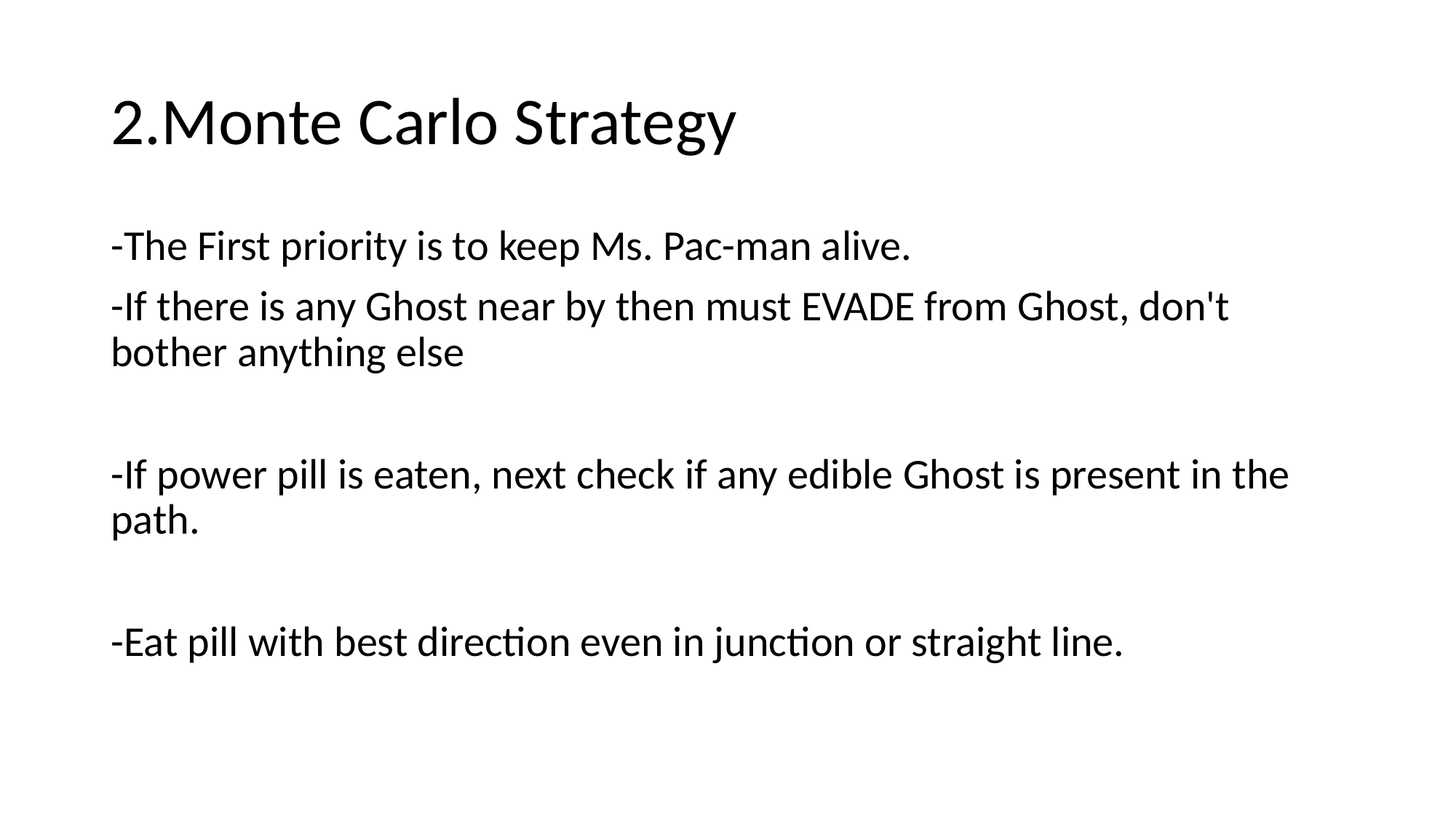

# 2.Monte Carlo Strategy
-The First priority is to keep Ms. Pac-man alive.
-If there is any Ghost near by then must EVADE from Ghost, don't bother anything else

-If power pill is eaten, next check if any edible Ghost is present in the path.

-Eat pill with best direction even in junction or straight line.